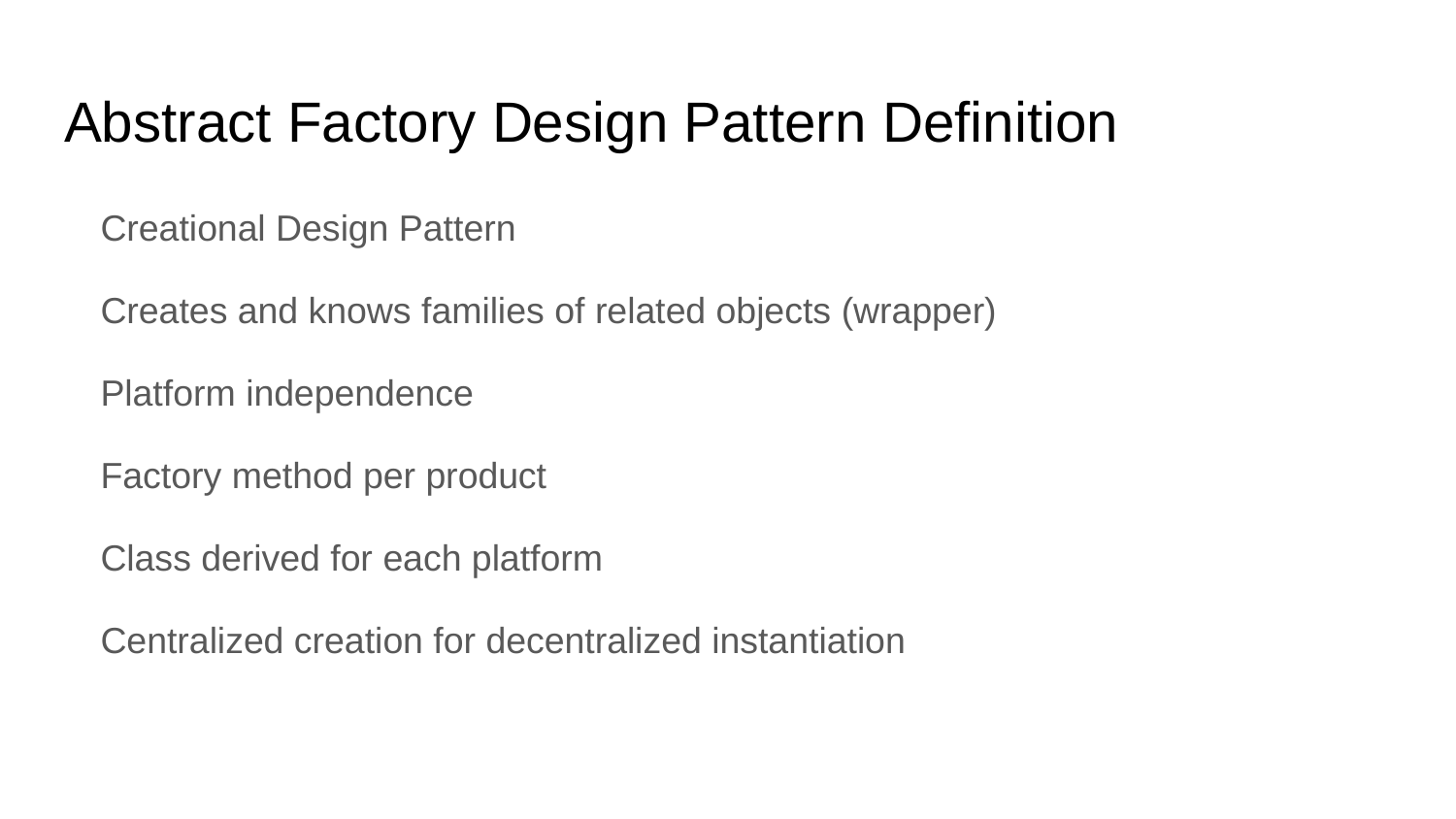

# Abstract Factory Design Pattern Definition
Creational Design Pattern
Creates and knows families of related objects (wrapper)
Platform independence
Factory method per product
Class derived for each platform
Centralized creation for decentralized instantiation